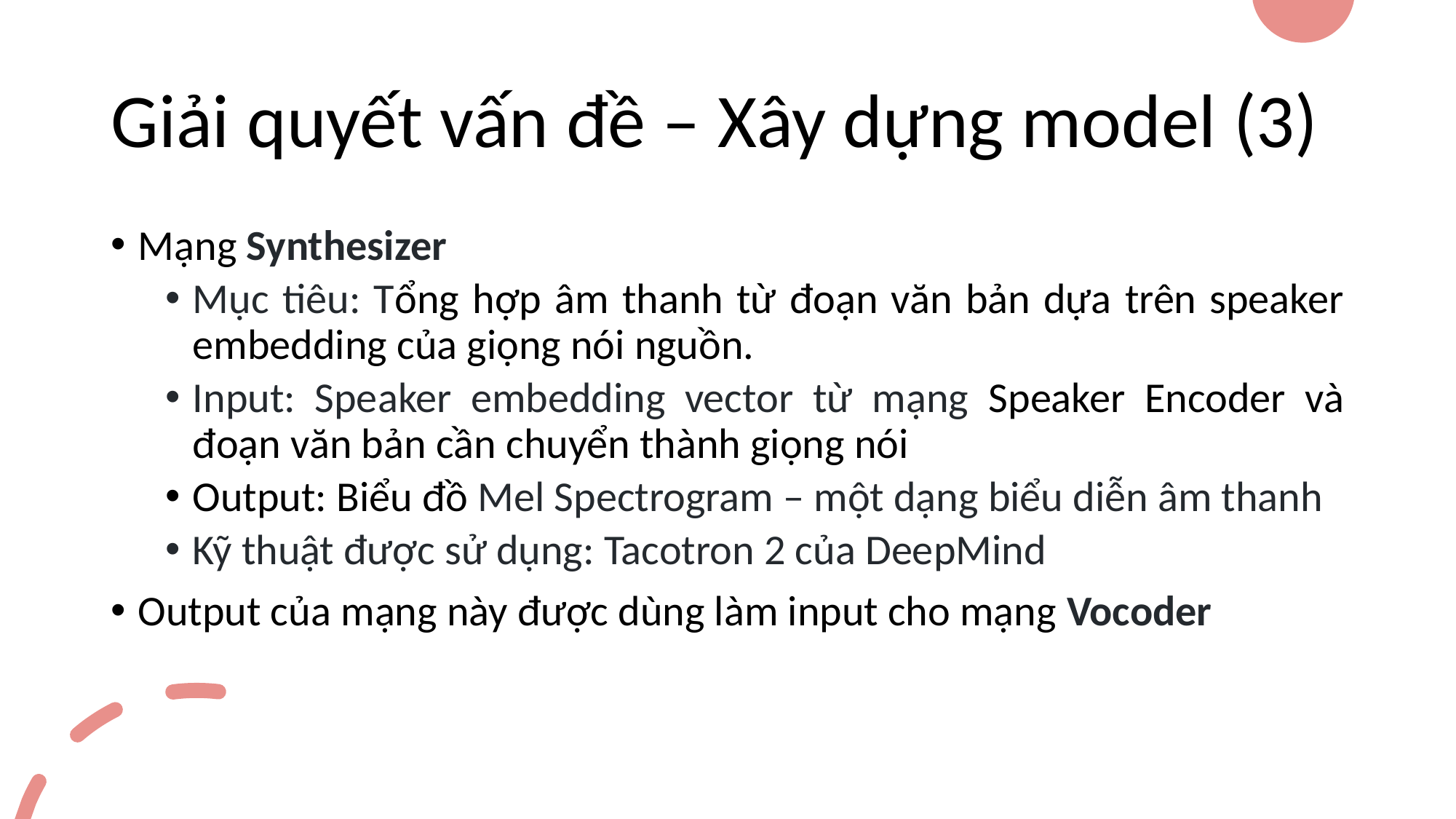

# Giải quyết vấn đề – Xây dựng model (3)
Mạng Synthesizer
Mục tiêu: Tổng hợp âm thanh từ đoạn văn bản dựa trên speaker embedding của giọng nói nguồn.
Input: Speaker embedding vector từ mạng Speaker Encoder và đoạn văn bản cần chuyển thành giọng nói
Output: Biểu đồ Mel Spectrogram – một dạng biểu diễn âm thanh
Kỹ thuật được sử dụng: Tacotron 2 của DeepMind
Output của mạng này được dùng làm input cho mạng Vocoder